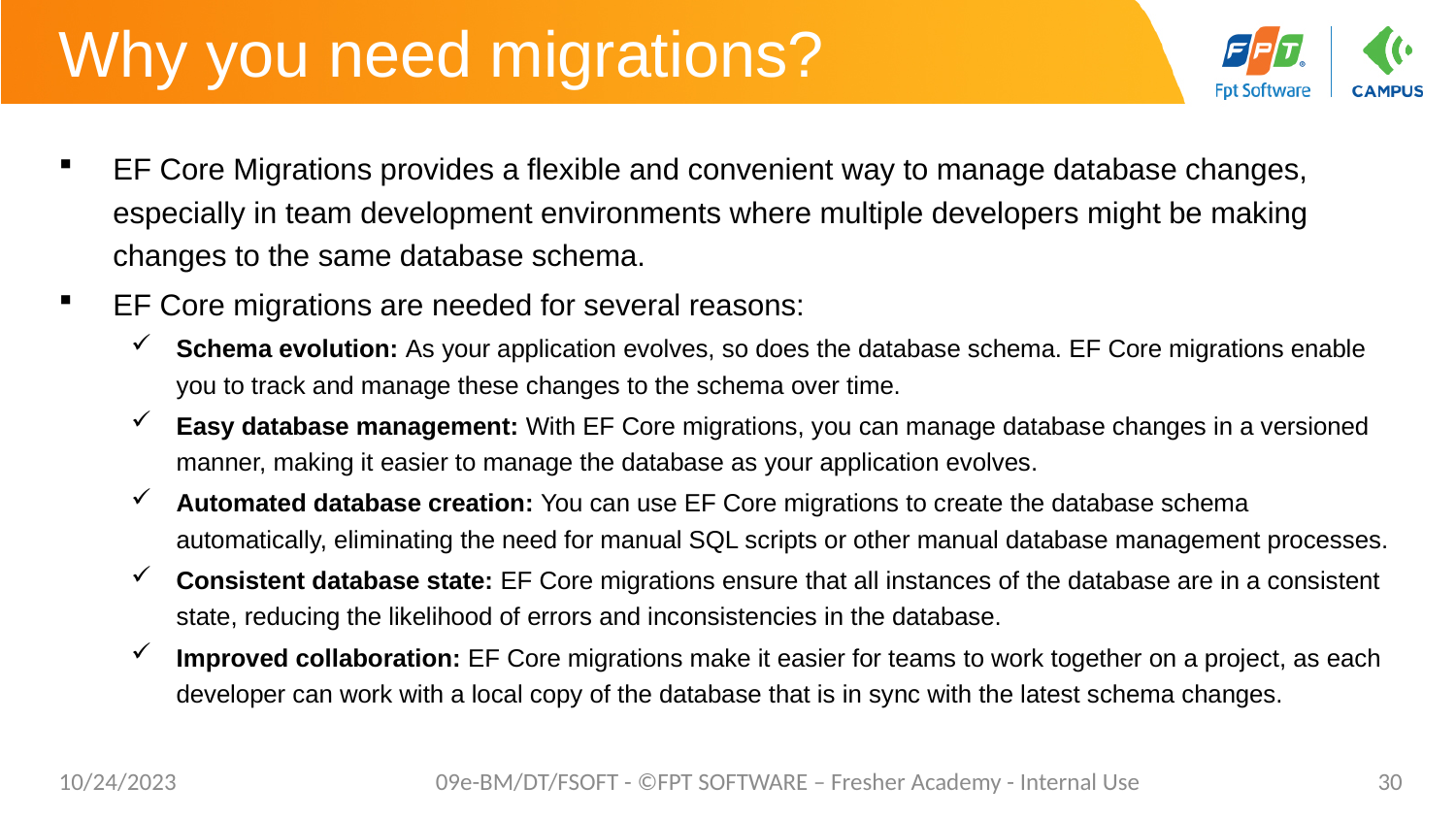

# Why you need migrations?
EF Core Migrations provides a flexible and convenient way to manage database changes, especially in team development environments where multiple developers might be making changes to the same database schema.
EF Core migrations are needed for several reasons:
Schema evolution: As your application evolves, so does the database schema. EF Core migrations enable you to track and manage these changes to the schema over time.
Easy database management: With EF Core migrations, you can manage database changes in a versioned manner, making it easier to manage the database as your application evolves.
Automated database creation: You can use EF Core migrations to create the database schema automatically, eliminating the need for manual SQL scripts or other manual database management processes.
Consistent database state: EF Core migrations ensure that all instances of the database are in a consistent state, reducing the likelihood of errors and inconsistencies in the database.
Improved collaboration: EF Core migrations make it easier for teams to work together on a project, as each developer can work with a local copy of the database that is in sync with the latest schema changes.
10/24/2023
09e-BM/DT/FSOFT - ©FPT SOFTWARE – Fresher Academy - Internal Use
30